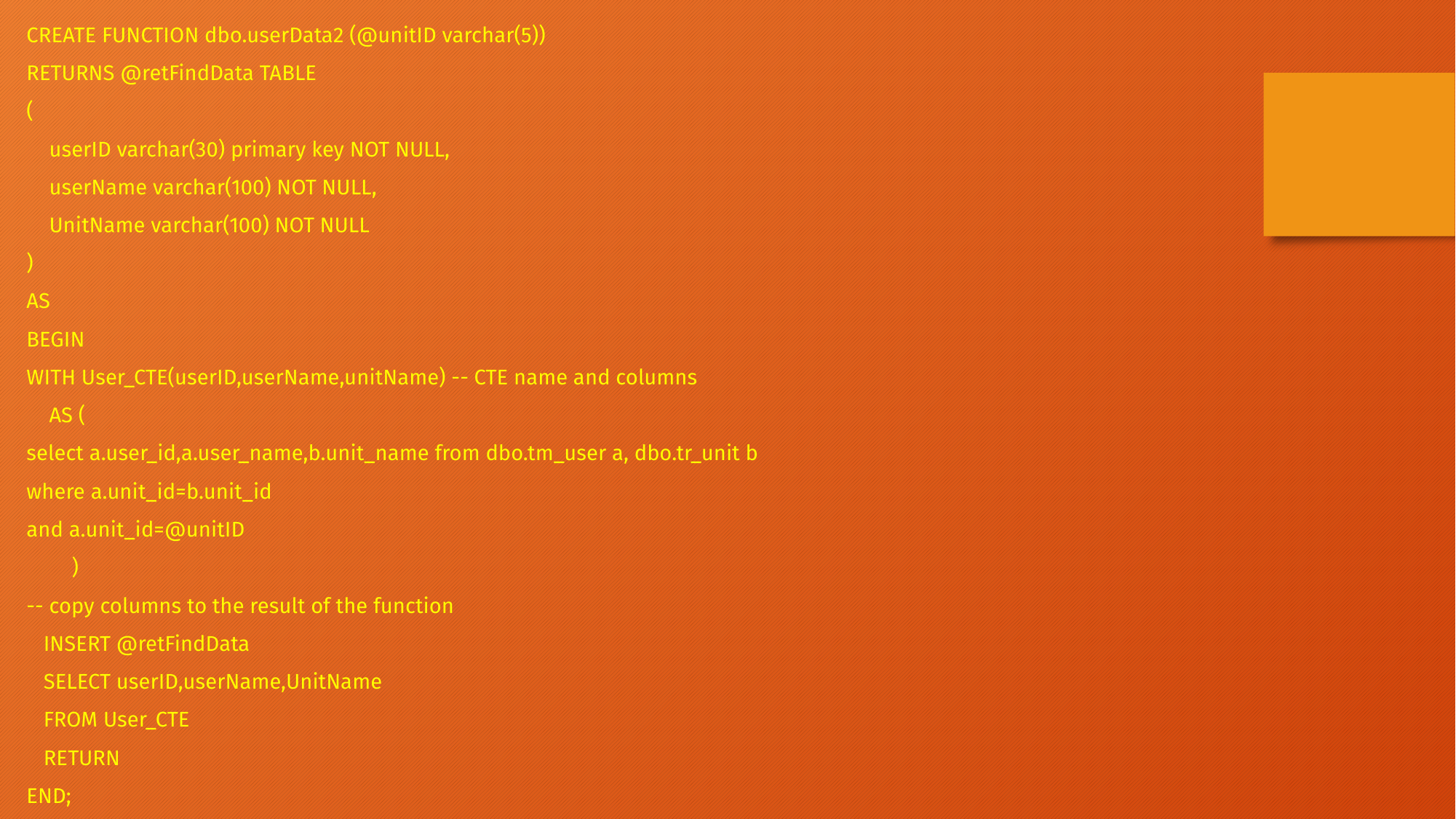

CREATE FUNCTION dbo.userData2 (@unitID varchar(5))
RETURNS @retFindData TABLE
(
    userID varchar(30) primary key NOT NULL,
    userName varchar(100) NOT NULL,
    UnitName varchar(100) NOT NULL
)
AS
BEGIN
WITH User_CTE(userID,userName,unitName) -- CTE name and columns
    AS (
select a.user_id,a.user_name,b.unit_name from dbo.tm_user a, dbo.tr_unit b
where a.unit_id=b.unit_id
and a.unit_id=@unitID
        )
-- copy columns to the result of the function
   INSERT @retFindData
   SELECT userID,userName,UnitName
   FROM User_CTE
   RETURN
END;